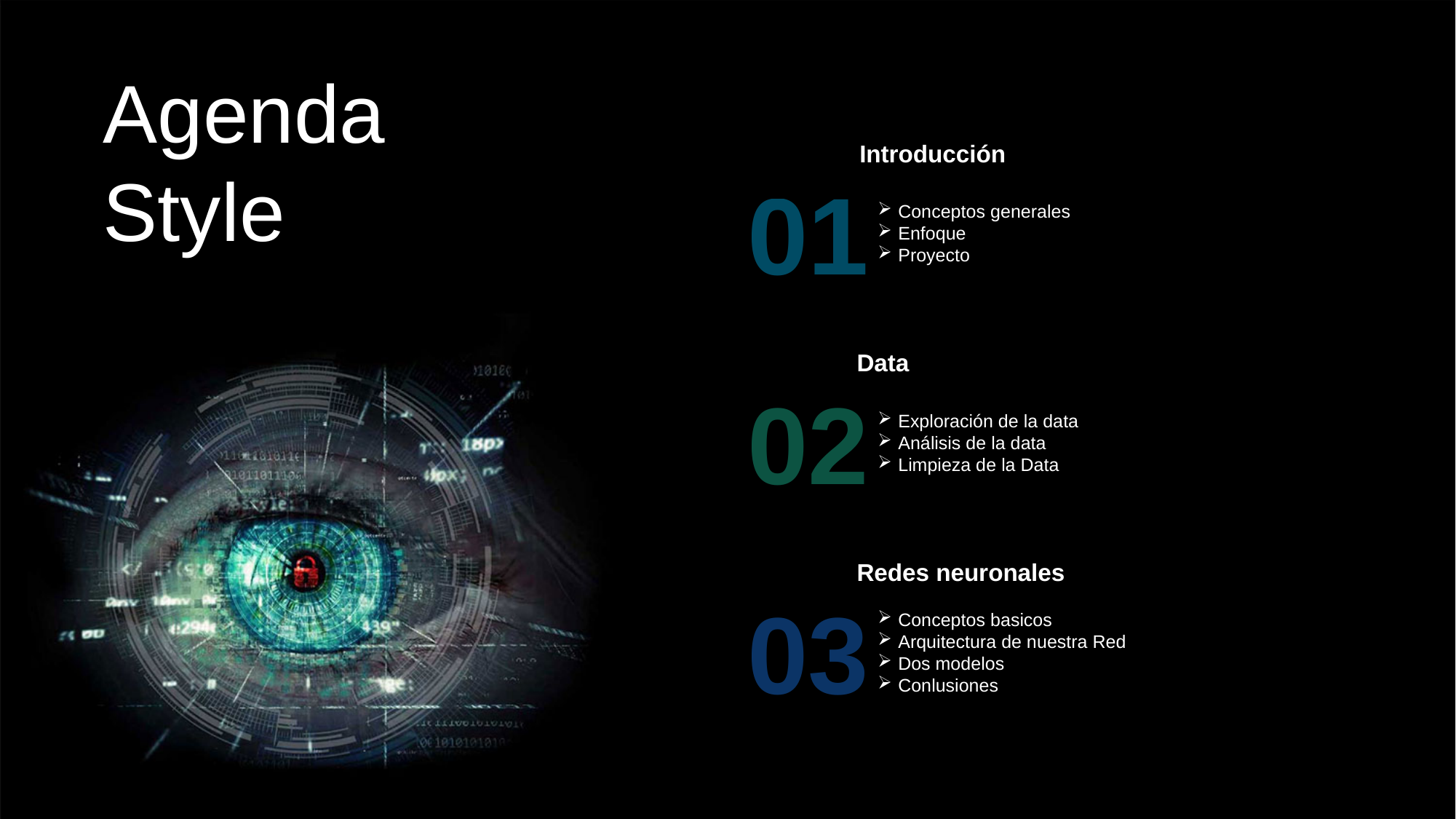

Agenda Style
Introducción
Conceptos generales
Enfoque
Proyecto
01
Data
Exploración de la data
Análisis de la data
Limpieza de la Data
02
Redes neuronales
Conceptos basicos
Arquitectura de nuestra Red
Dos modelos
Conlusiones
03